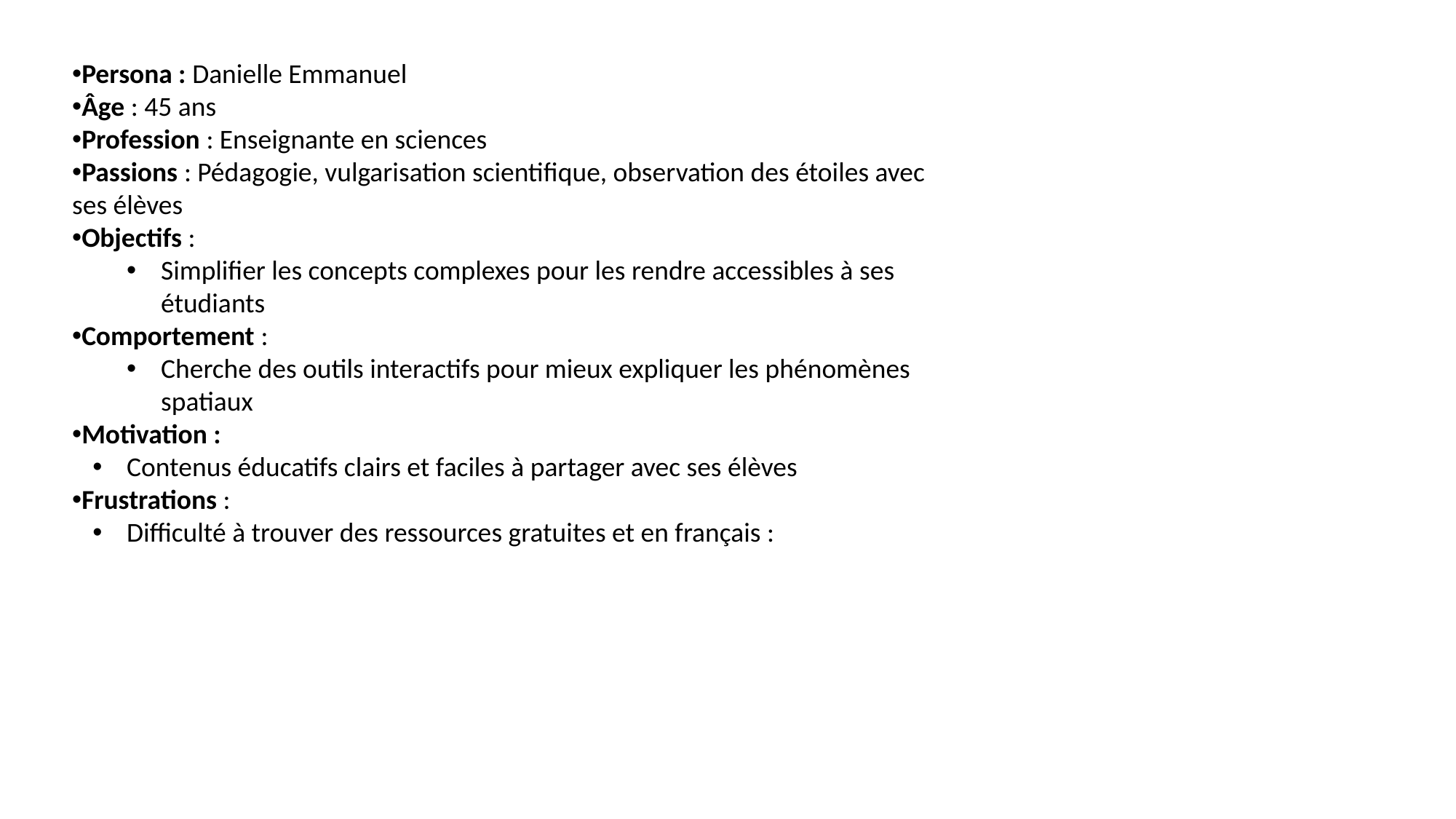

Persona : Danielle Emmanuel
Âge : 45 ans
Profession : Enseignante en sciences
Passions : Pédagogie, vulgarisation scientifique, observation des étoiles avec ses élèves
Objectifs :
Simplifier les concepts complexes pour les rendre accessibles à ses étudiants
Comportement :
Cherche des outils interactifs pour mieux expliquer les phénomènes spatiaux
Motivation :
Contenus éducatifs clairs et faciles à partager avec ses élèves
Frustrations :
Difficulté à trouver des ressources gratuites et en français :